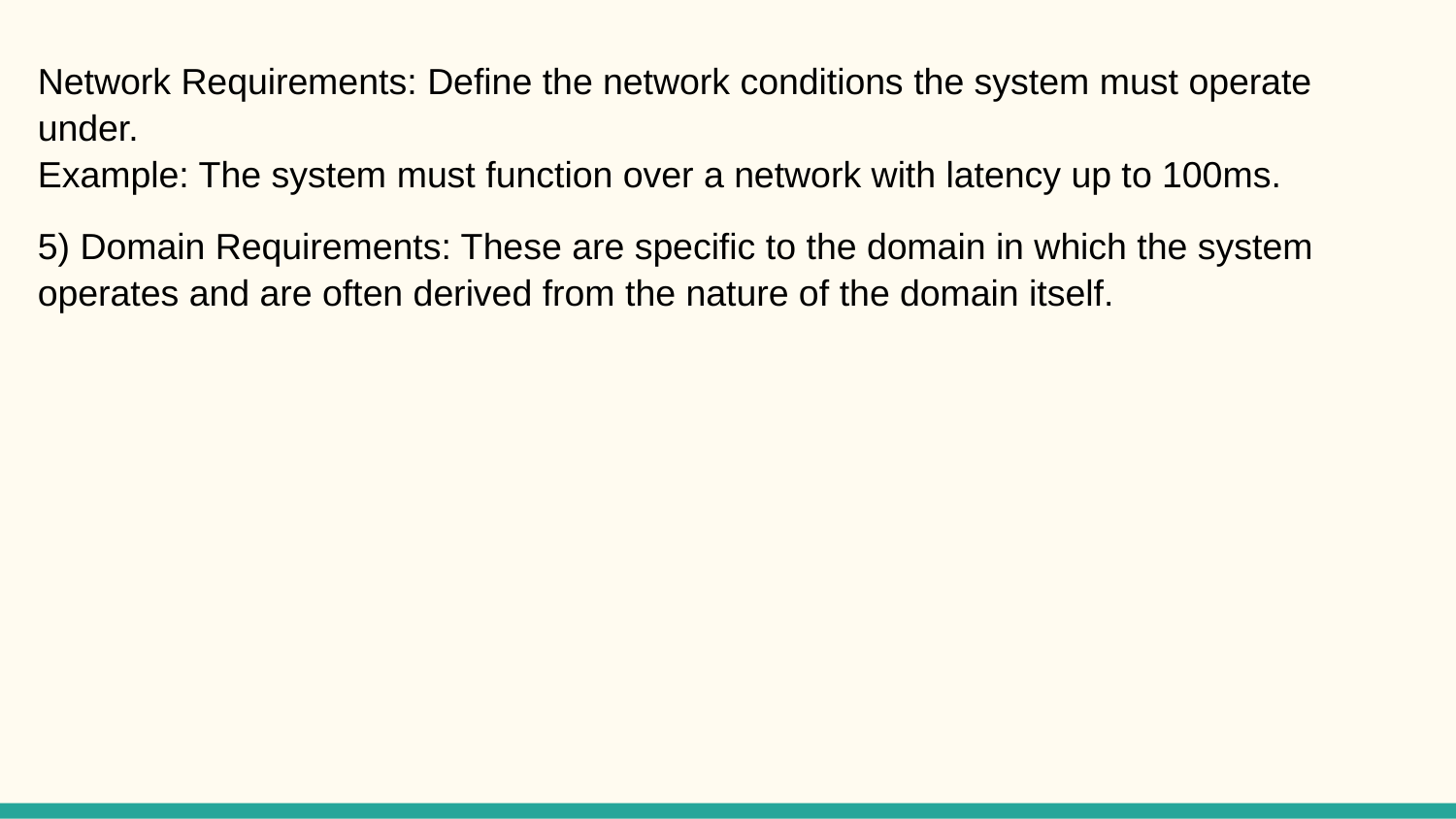

Network Requirements: Define the network conditions the system must operate under.
Example: The system must function over a network with latency up to 100ms.
5) Domain Requirements: These are specific to the domain in which the system operates and are often derived from the nature of the domain itself.